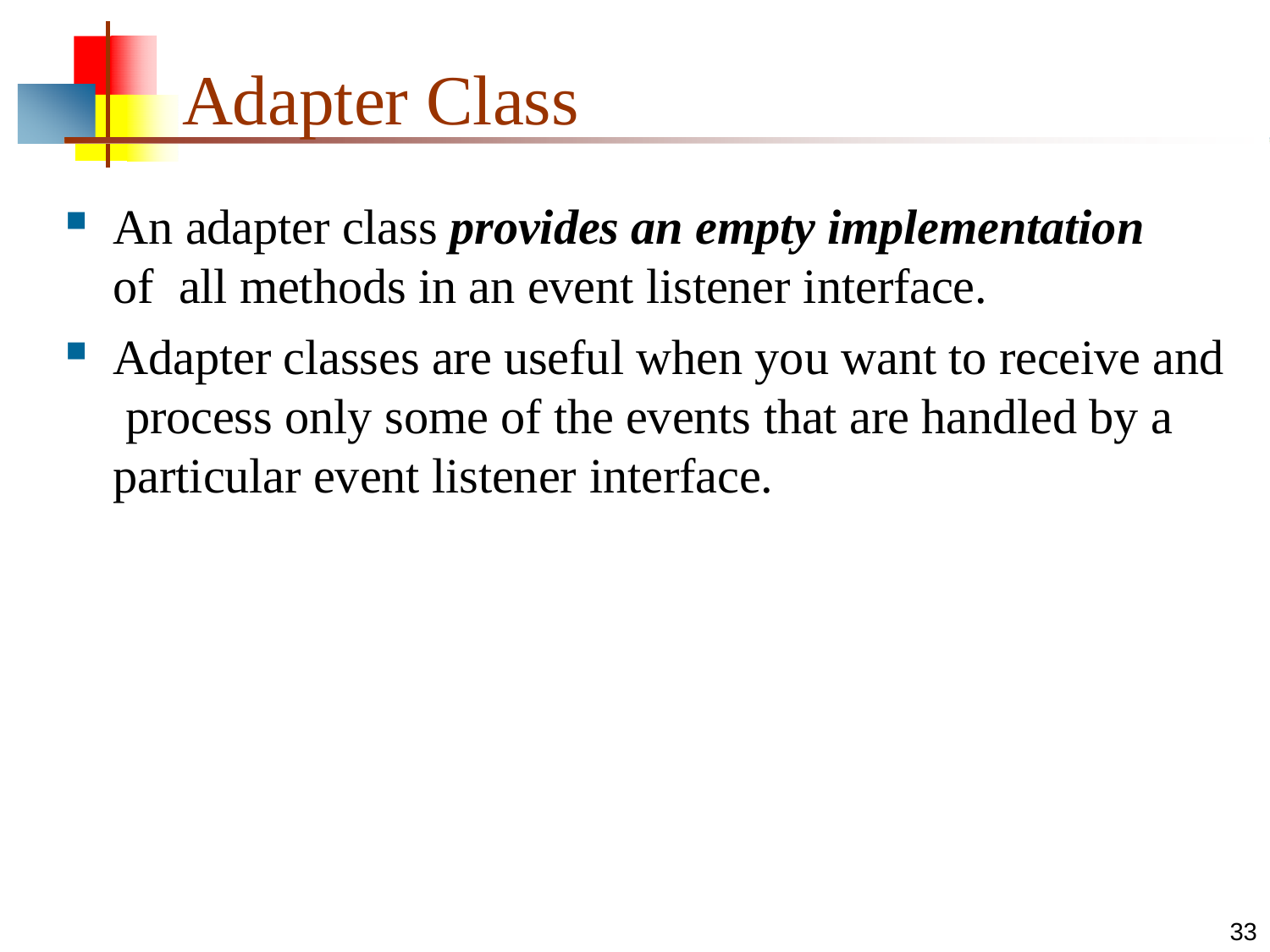

# Adapter Class

An adapter class provides an empty implementation of  all methods in an event listener interface.
Adapter classes are useful when you want to receive and  process only some of the events that are handled by a  particular event listener interface.
33